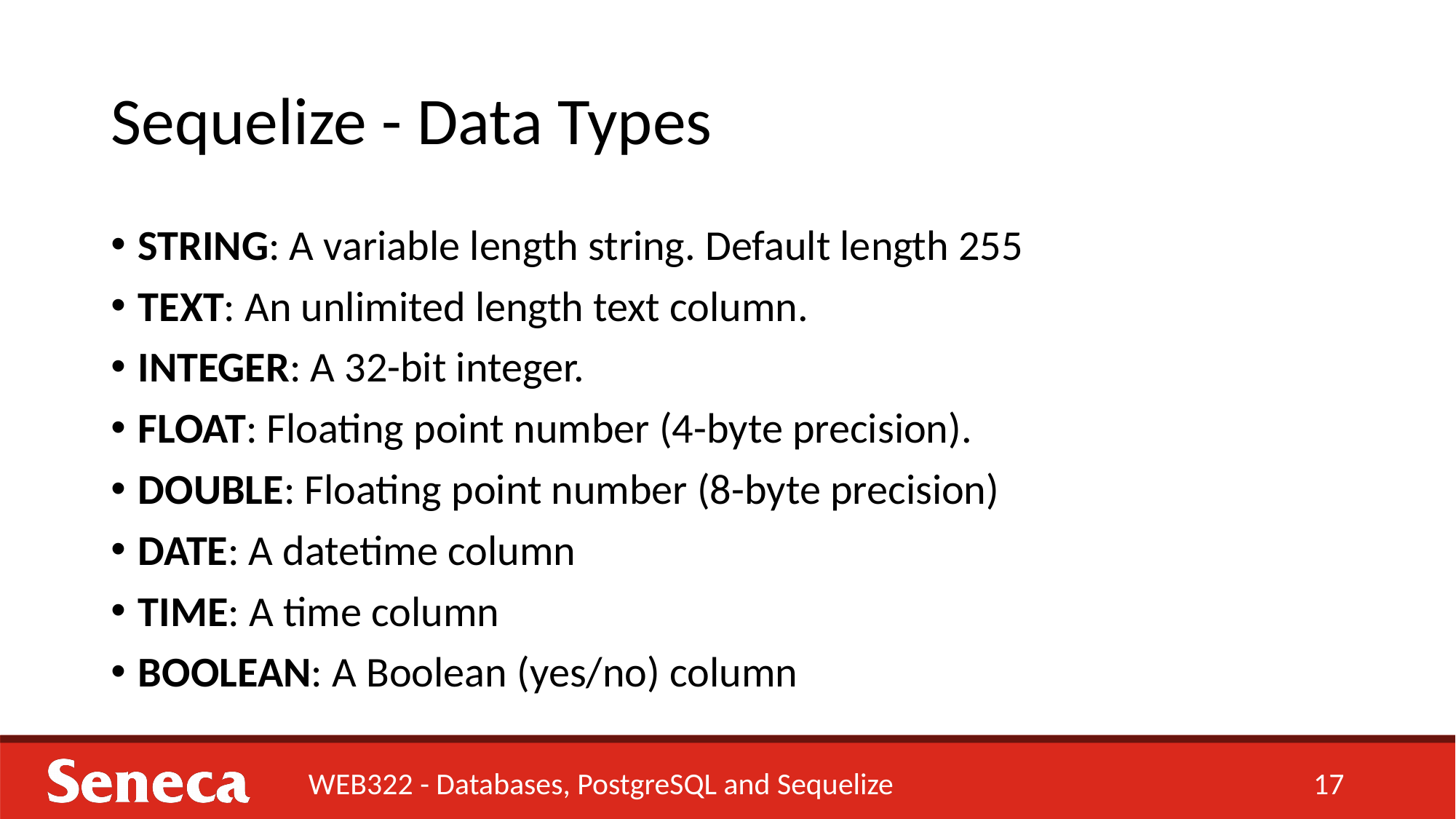

# Sequelize - Data Types
STRING: A variable length string. Default length 255
TEXT: An unlimited length text column.
INTEGER: A 32-bit integer.
FLOAT: Floating point number (4-byte precision).
DOUBLE: Floating point number (8-byte precision)
DATE: A datetime column
TIME: A time column
BOOLEAN: A Boolean (yes/no) column
WEB322 - Databases, PostgreSQL and Sequelize
17